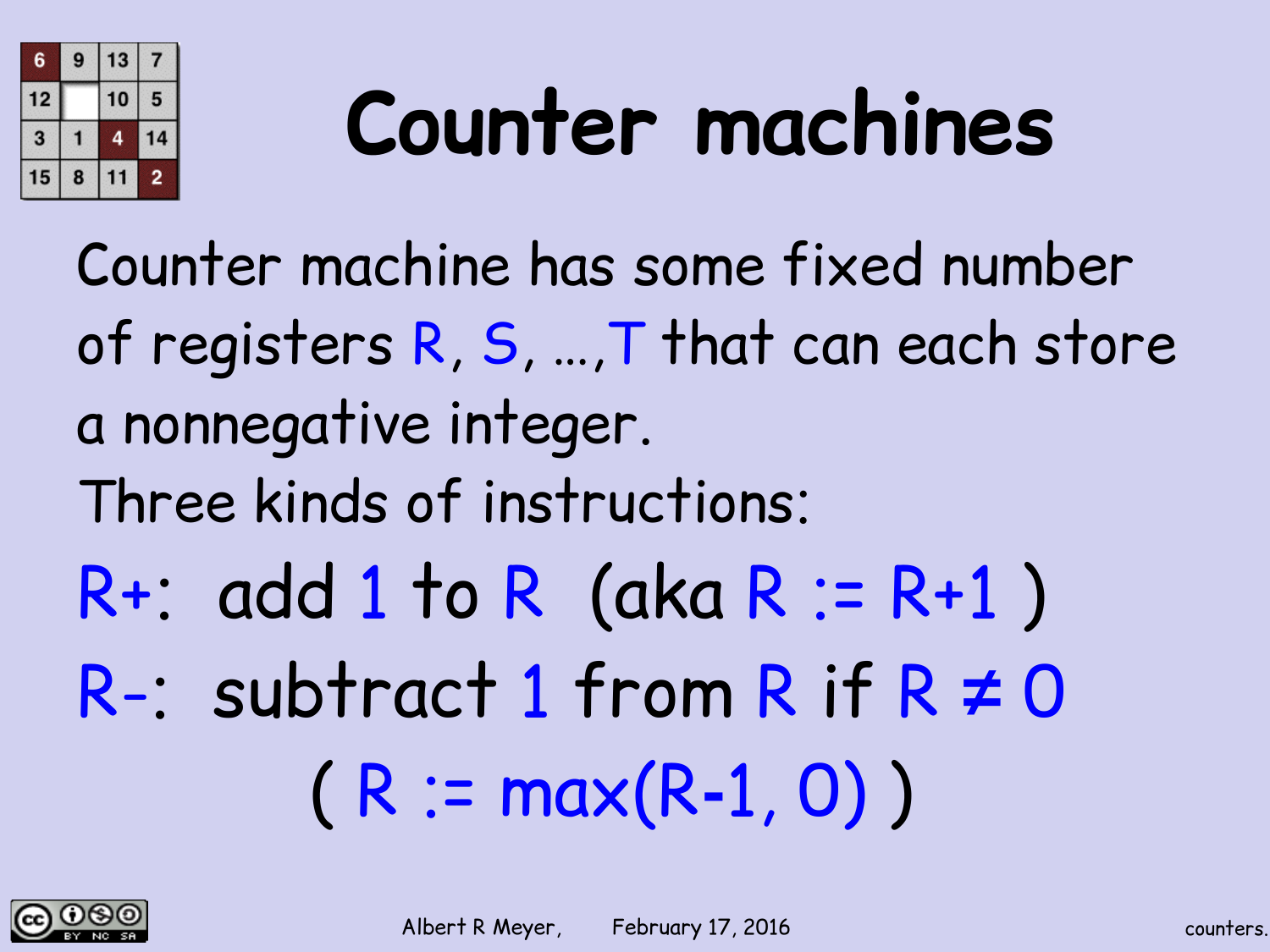

# Counter machines
Counter machine has some fixed number
of registers R, S, …,T that can each store
a nonnegative integer.
Three kinds of instructions:
R+:  add 1 to R  (aka R := R+1 )
R-:  subtract 1 from R if R ≠ 0
           ( R := max(R-1, 0) )